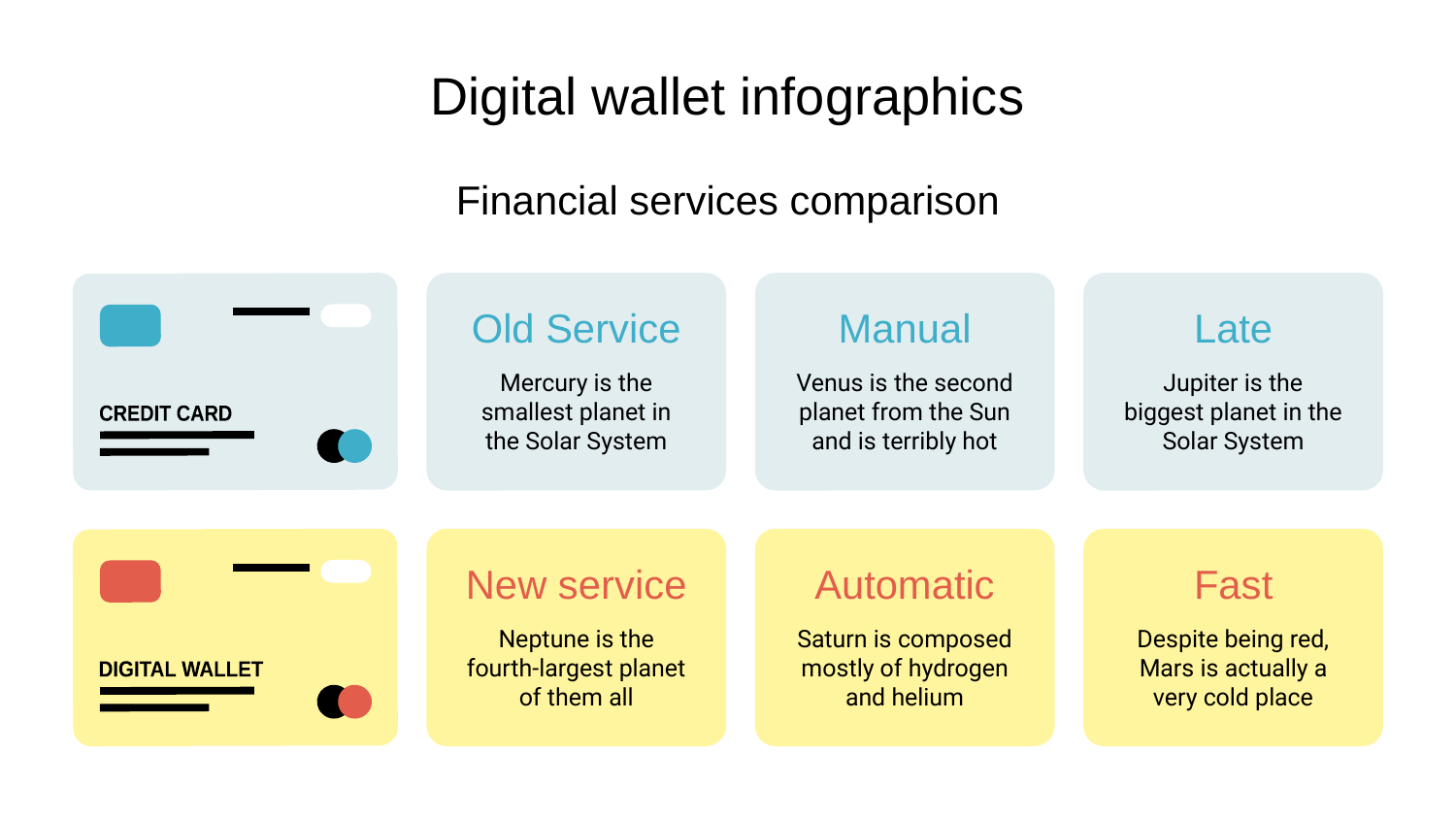

# Digital wallet infographics
Financial services comparison

Old Service
Mercury is the smallest planet in the Solar System

Manual
Venus is the second planet from the Sun and is terribly hot

Late
Jupiter is the biggest planet in the Solar System

CREDIT CARD

DIGITAL WALLET

New service
Neptune is the fourth-largest planet of them all

Automatic
Saturn is composed mostly of hydrogen and helium

Fast
Despite being red, Mars is actually a very cold place